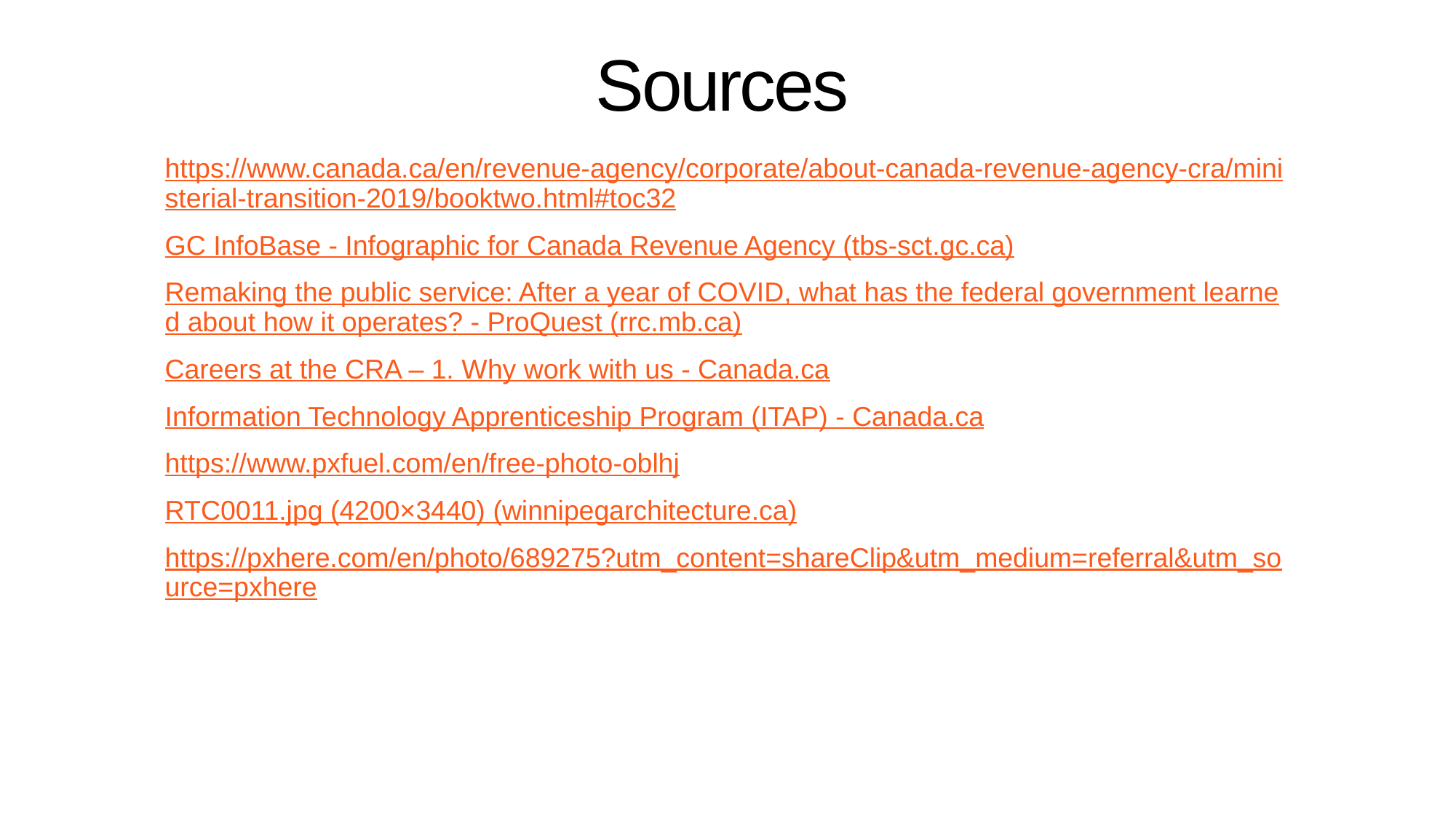

Sources
https://www.canada.ca/en/revenue-agency/corporate/about-canada-revenue-agency-cra/ministerial-transition-2019/booktwo.html#toc32
GC InfoBase - Infographic for Canada Revenue Agency (tbs-sct.gc.ca)
Remaking the public service: After a year of COVID, what has the federal government learned about how it operates? - ProQuest (rrc.mb.ca)
Careers at the CRA – 1. Why work with us - Canada.ca
Information Technology Apprenticeship Program (ITAP) - Canada.ca
https://www.pxfuel.com/en/free-photo-oblhj
RTC0011.jpg (4200×3440) (winnipegarchitecture.ca)
https://pxhere.com/en/photo/689275?utm_content=shareClip&utm_medium=referral&utm_source=pxhere